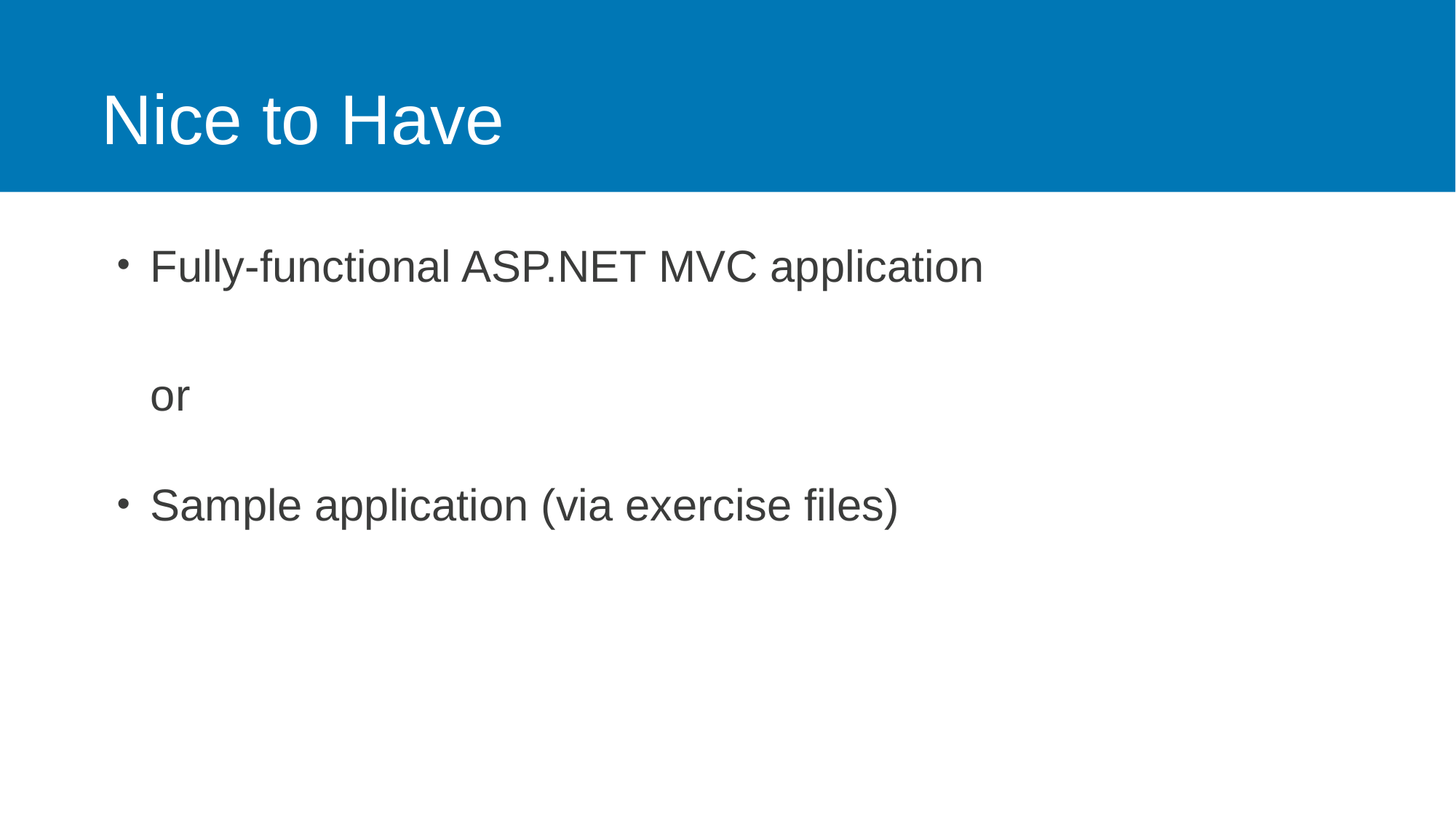

# Nice to Have
Fully-functional ASP.NET MVC application
or
Sample application (via exercise files)